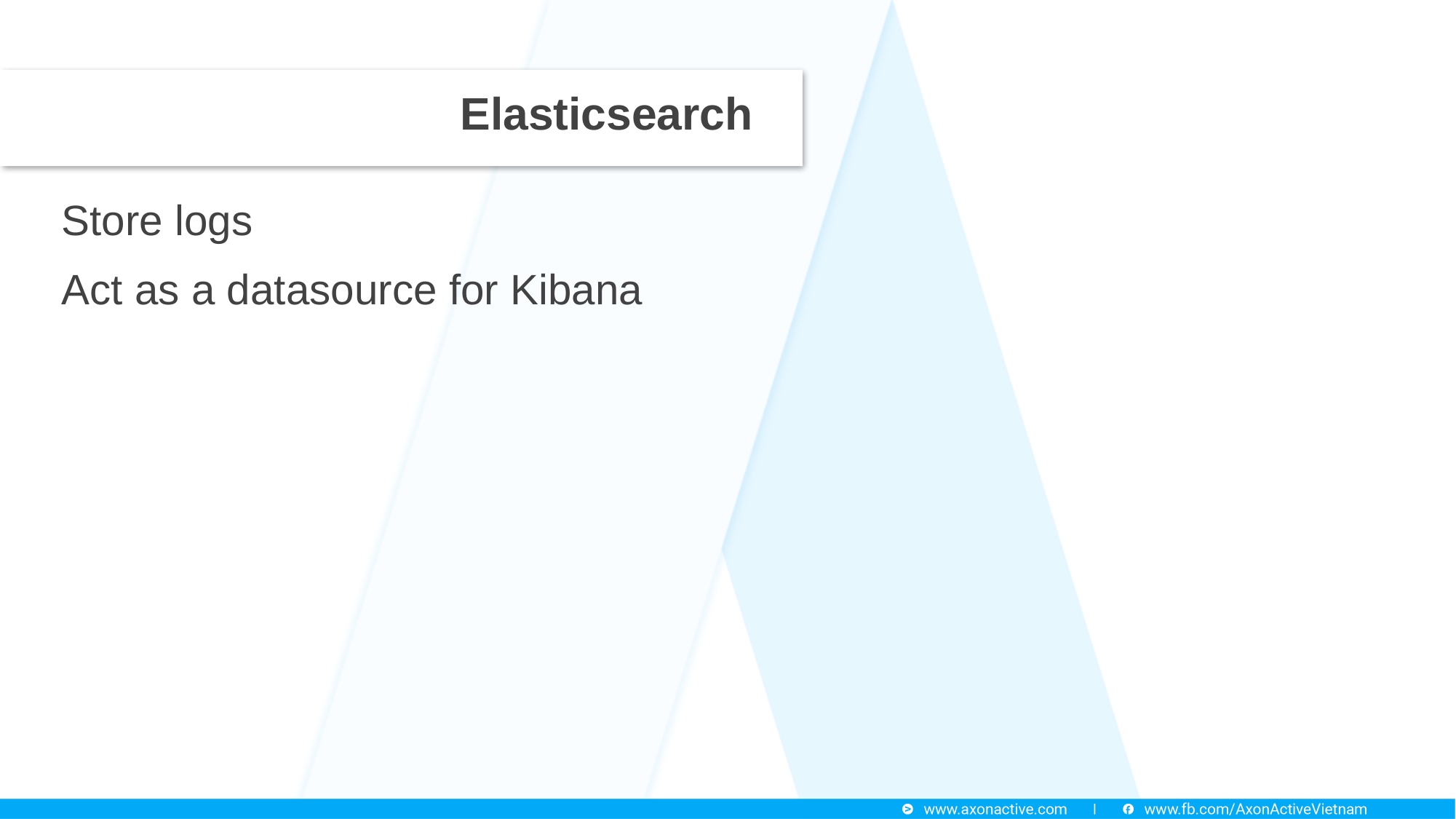

# Elasticsearch
Store logs
Act as a datasource for Kibana